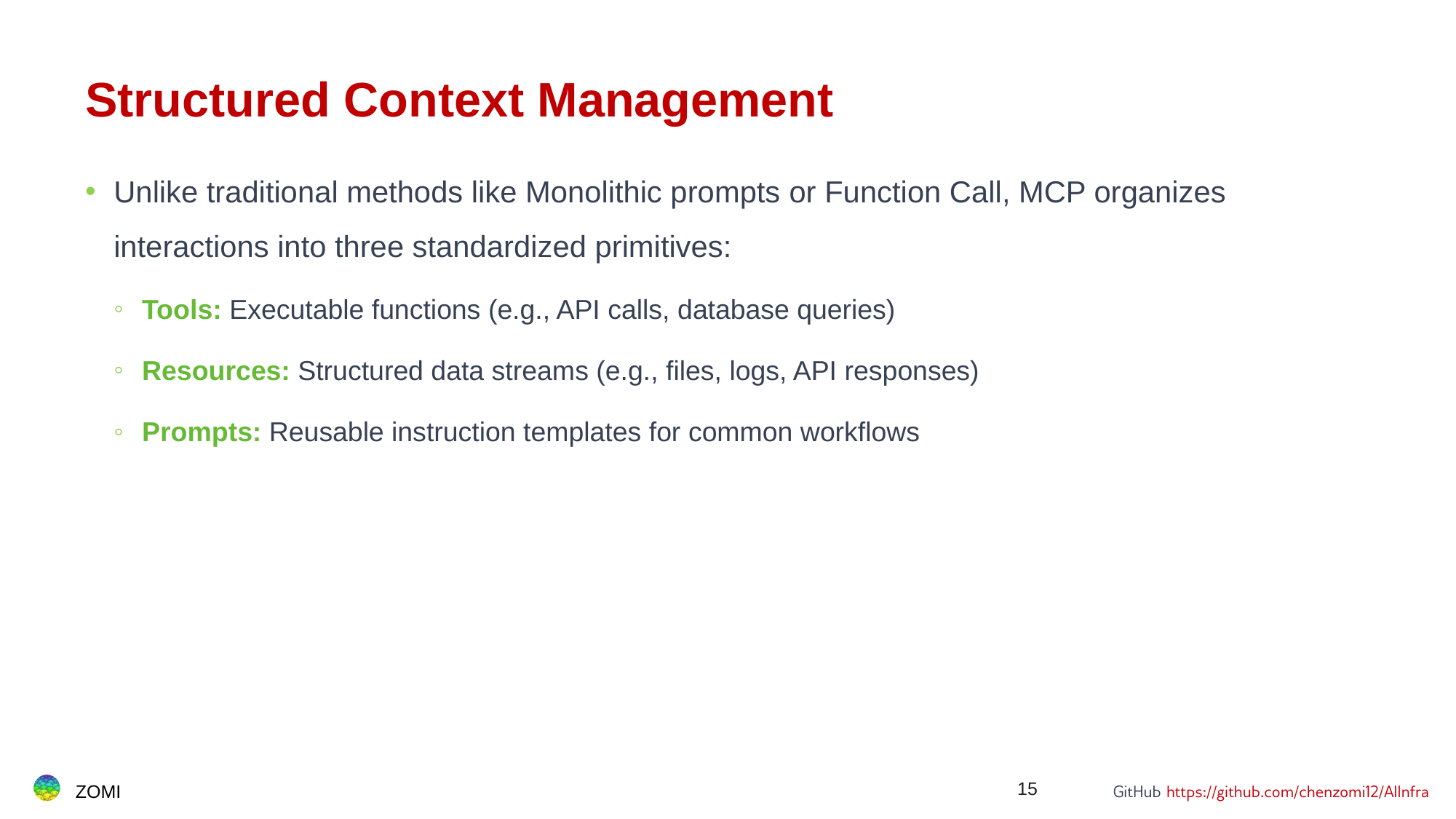

# Structured Context Management
Unlike traditional methods like Monolithic prompts or Function Call, MCP organizes interactions into three standardized primitives:
Tools: Executable functions (e.g., API calls, database queries)
Resources: Structured data streams (e.g., files, logs, API responses)
Prompts: Reusable instruction templates for common workflows